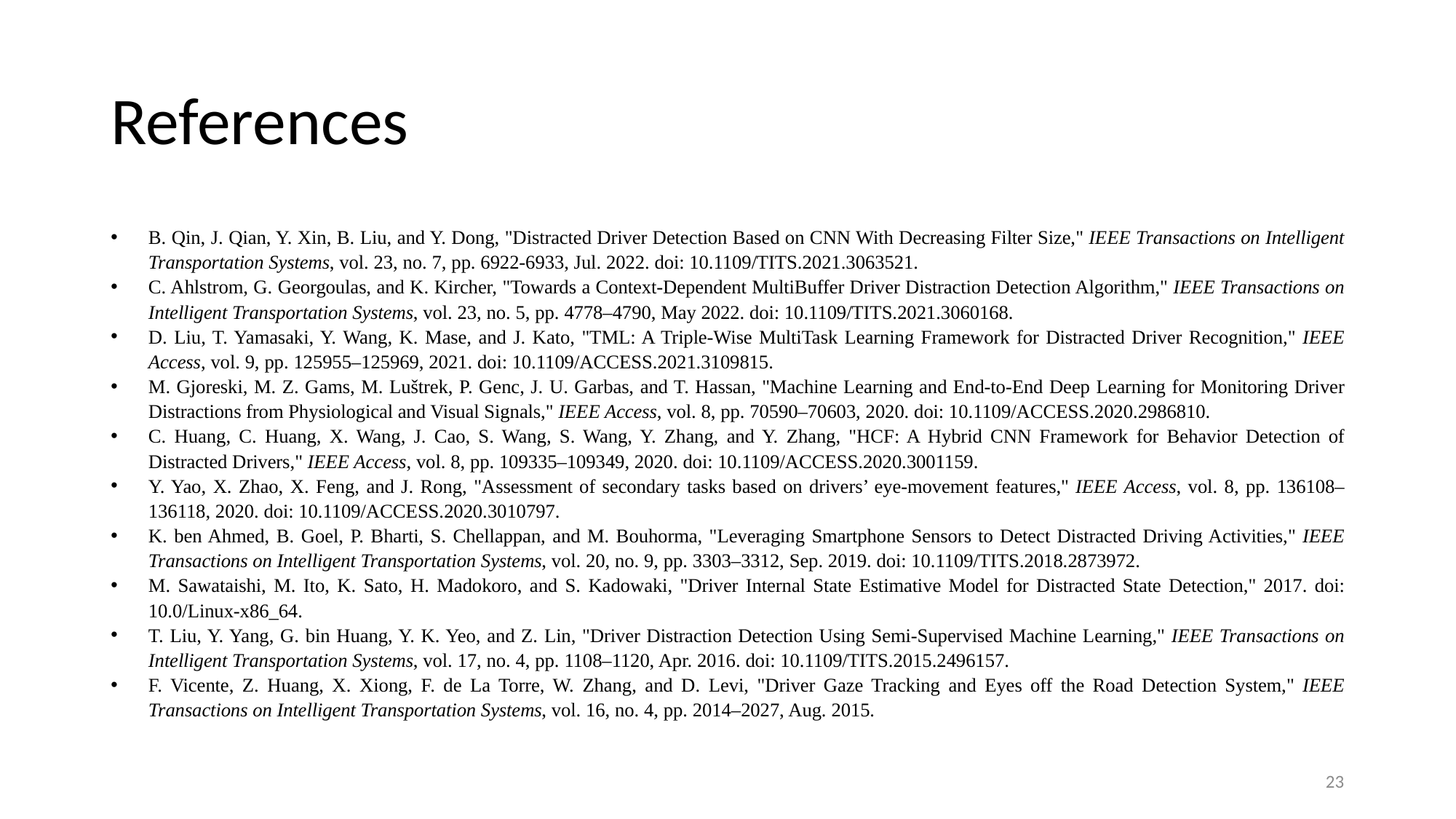

# References
B. Qin, J. Qian, Y. Xin, B. Liu, and Y. Dong, "Distracted Driver Detection Based on CNN With Decreasing Filter Size," IEEE Transactions on Intelligent Transportation Systems, vol. 23, no. 7, pp. 6922-6933, Jul. 2022. doi: 10.1109/TITS.2021.3063521.
C. Ahlstrom, G. Georgoulas, and K. Kircher, "Towards a Context-Dependent MultiBuffer Driver Distraction Detection Algorithm," IEEE Transactions on Intelligent Transportation Systems, vol. 23, no. 5, pp. 4778–4790, May 2022. doi: 10.1109/TITS.2021.3060168.
D. Liu, T. Yamasaki, Y. Wang, K. Mase, and J. Kato, "TML: A Triple-Wise MultiTask Learning Framework for Distracted Driver Recognition," IEEE Access, vol. 9, pp. 125955–125969, 2021. doi: 10.1109/ACCESS.2021.3109815.
M. Gjoreski, M. Z. Gams, M. Luštrek, P. Genc, J. U. Garbas, and T. Hassan, "Machine Learning and End-to-End Deep Learning for Monitoring Driver Distractions from Physiological and Visual Signals," IEEE Access, vol. 8, pp. 70590–70603, 2020. doi: 10.1109/ACCESS.2020.2986810.
C. Huang, C. Huang, X. Wang, J. Cao, S. Wang, S. Wang, Y. Zhang, and Y. Zhang, "HCF: A Hybrid CNN Framework for Behavior Detection of Distracted Drivers," IEEE Access, vol. 8, pp. 109335–109349, 2020. doi: 10.1109/ACCESS.2020.3001159.
Y. Yao, X. Zhao, X. Feng, and J. Rong, "Assessment of secondary tasks based on drivers’ eye-movement features," IEEE Access, vol. 8, pp. 136108–136118, 2020. doi: 10.1109/ACCESS.2020.3010797.
K. ben Ahmed, B. Goel, P. Bharti, S. Chellappan, and M. Bouhorma, "Leveraging Smartphone Sensors to Detect Distracted Driving Activities," IEEE Transactions on Intelligent Transportation Systems, vol. 20, no. 9, pp. 3303–3312, Sep. 2019. doi: 10.1109/TITS.2018.2873972.
M. Sawataishi, M. Ito, K. Sato, H. Madokoro, and S. Kadowaki, "Driver Internal State Estimative Model for Distracted State Detection," 2017. doi: 10.0/Linux-x86_64.
T. Liu, Y. Yang, G. bin Huang, Y. K. Yeo, and Z. Lin, "Driver Distraction Detection Using Semi-Supervised Machine Learning," IEEE Transactions on Intelligent Transportation Systems, vol. 17, no. 4, pp. 1108–1120, Apr. 2016. doi: 10.1109/TITS.2015.2496157.
F. Vicente, Z. Huang, X. Xiong, F. de La Torre, W. Zhang, and D. Levi, "Driver Gaze Tracking and Eyes off the Road Detection System," IEEE Transactions on Intelligent Transportation Systems, vol. 16, no. 4, pp. 2014–2027, Aug. 2015.

23